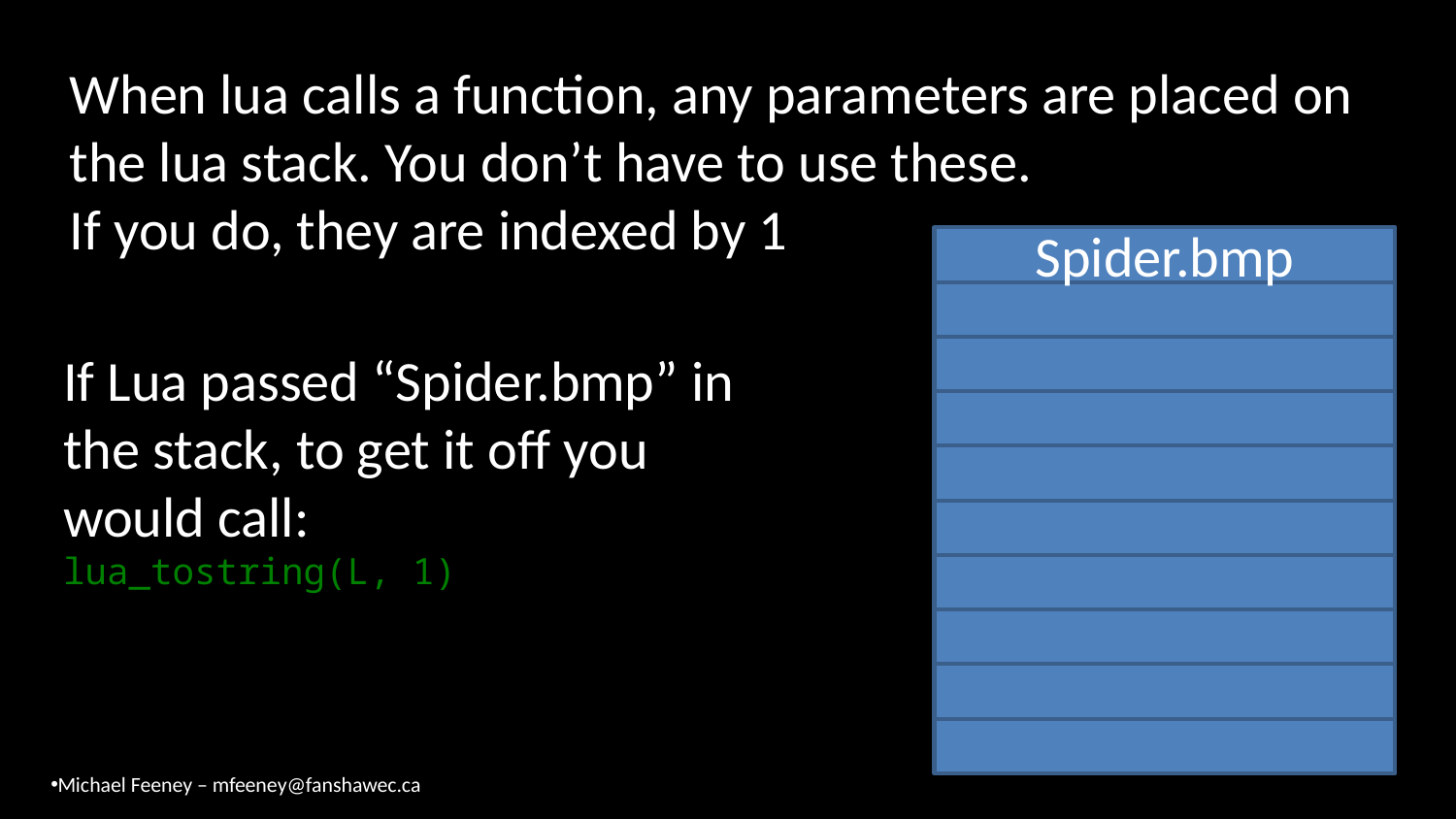

# When lua calls a function, any parameters are placed on the lua stack. You don’t have to use these. If you do, they are indexed by 1
Spider.bmp

If Lua passed “Spider.bmp” in the stack, to get it off you would call:
lua_tostring(L, 1)